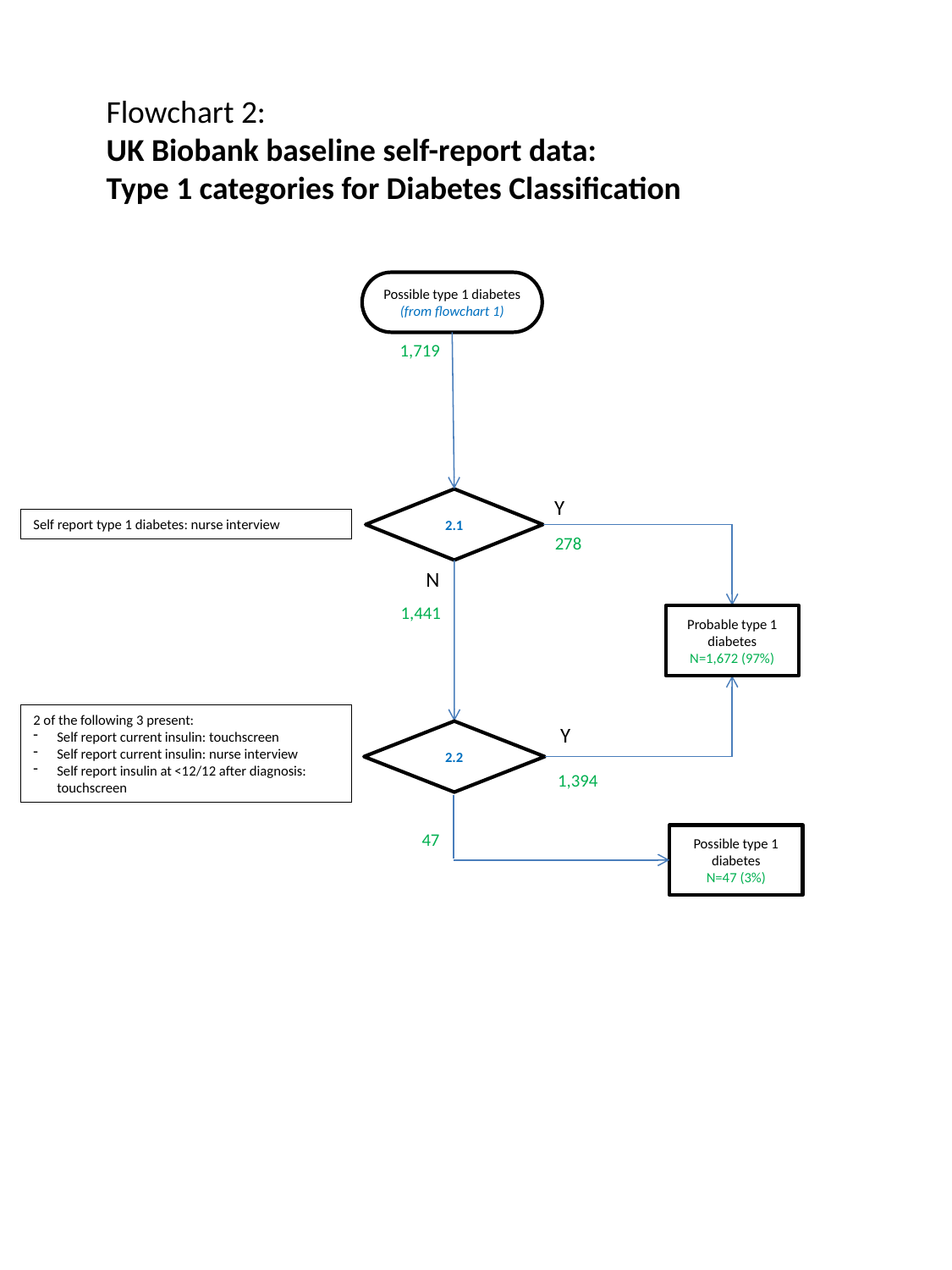

Flowchart 2:
UK Biobank baseline self-report data:
Type 1 categories for Diabetes Classification

Possible type 1 diabetes (from flowchart 1)
1,719
Y
2.1
Self report type 1 diabetes: nurse interview
278
N
1,441
Probable type 1 diabetes
N=1,672 (97%)
2 of the following 3 present:
Self report current insulin: touchscreen
Self report current insulin: nurse interview
Self report insulin at <12/12 after diagnosis: touchscreen
Y
2.2
1,394
N
47
Possible type 1 diabetes
N=47 (3%)